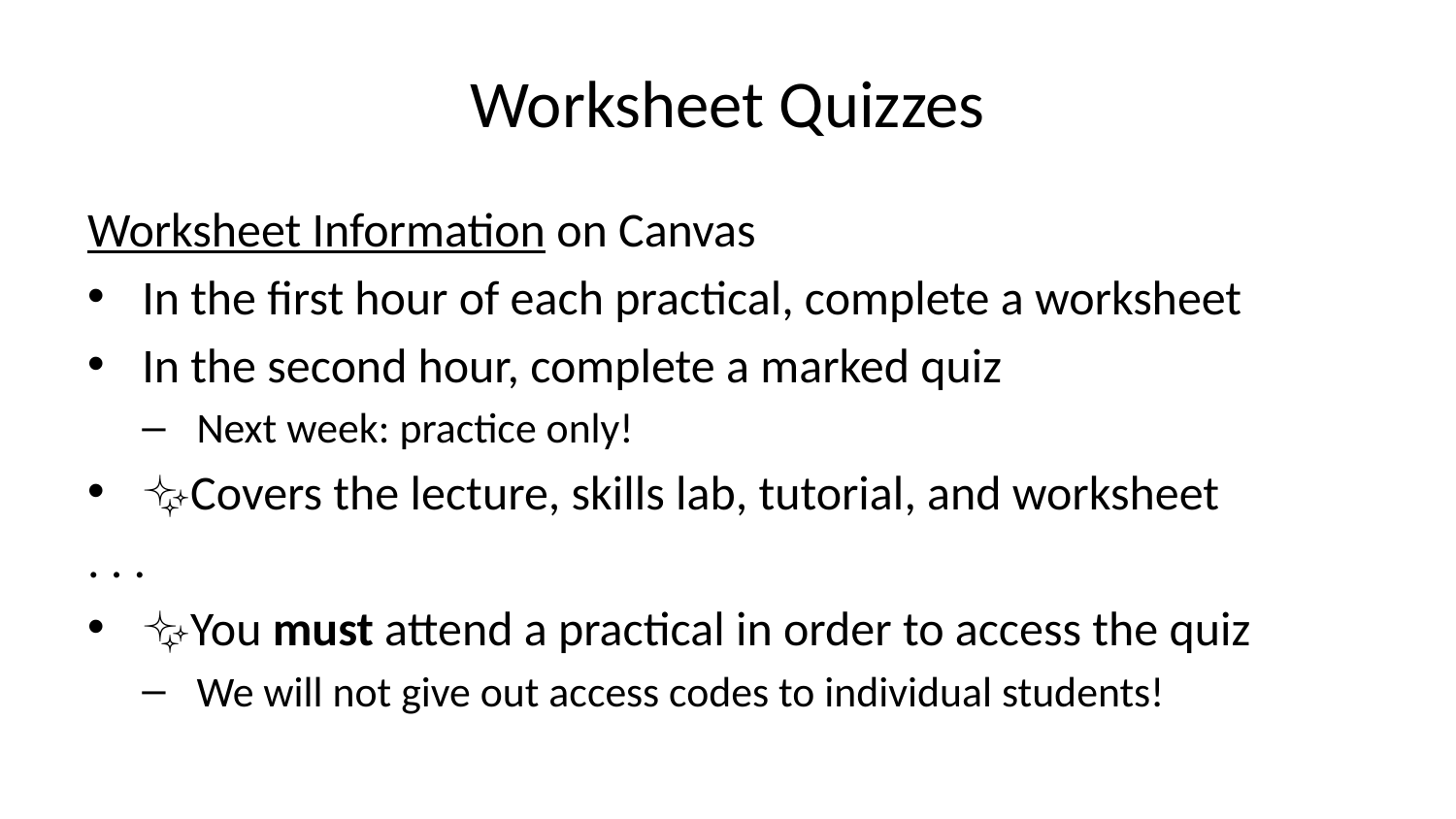

# Worksheet Quizzes
Worksheet Information on Canvas
In the first hour of each practical, complete a worksheet
In the second hour, complete a marked quiz
Next week: practice only!
✨Covers the lecture, skills lab, tutorial, and worksheet
. . .
✨You must attend a practical in order to access the quiz
We will not give out access codes to individual students!